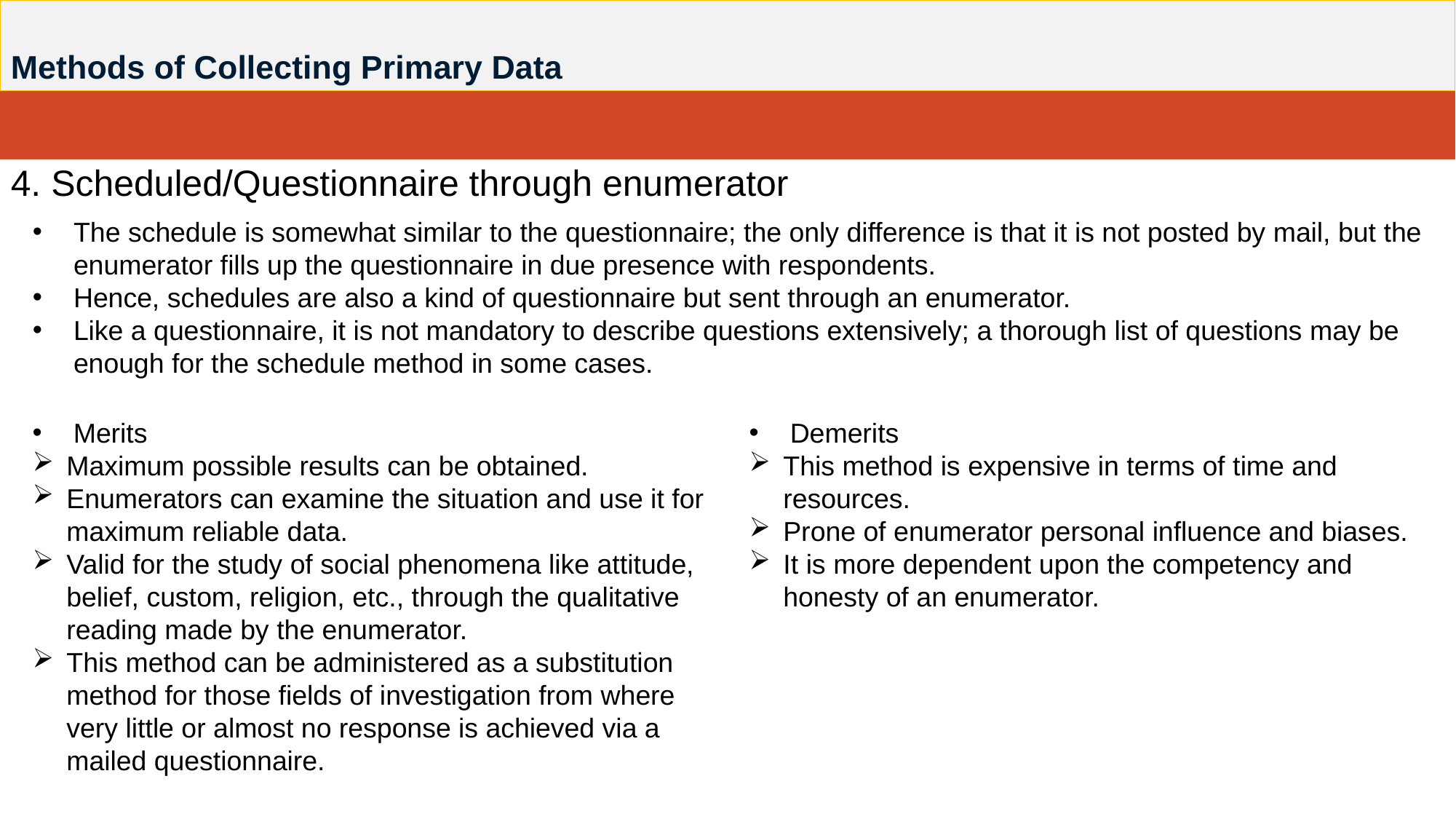

# Methods of Collecting Primary Data
4. Scheduled/Questionnaire through enumerator
The schedule is somewhat similar to the questionnaire; the only difference is that it is not posted by mail, but the enumerator fills up the questionnaire in due presence with respondents.
Hence, schedules are also a kind of questionnaire but sent through an enumerator.
Like a questionnaire, it is not mandatory to describe questions extensively; a thorough list of questions may be enough for the schedule method in some cases.
Merits
Maximum possible results can be obtained.
Enumerators can examine the situation and use it for maximum reliable data.
Valid for the study of social phenomena like attitude, belief, custom, religion, etc., through the qualitative reading made by the enumerator.
This method can be administered as a substitution method for those fields of investigation from where very little or almost no response is achieved via a mailed questionnaire.
Demerits
This method is expensive in terms of time and resources.
Prone of enumerator personal influence and biases.
It is more dependent upon the competency and honesty of an enumerator.